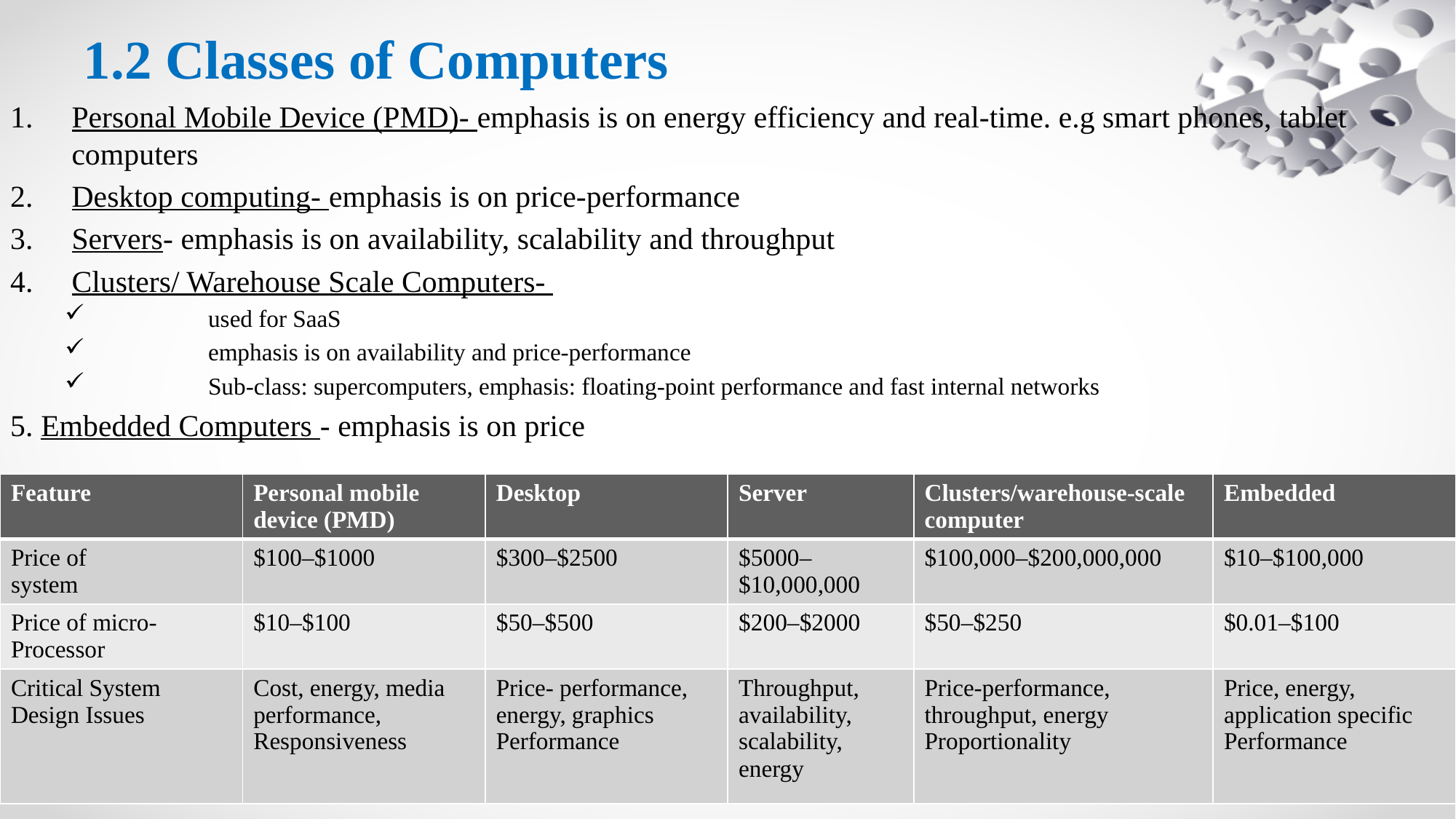

# 1.2 Classes of Computers
Personal Mobile Device (PMD)- emphasis is on energy efficiency and real-time. e.g smart phones, tablet computers
Desktop computing- emphasis is on price-performance
Servers- emphasis is on availability, scalability and throughput
Clusters/ Warehouse Scale Computers-
	used for SaaS
	emphasis is on availability and price-performance
	Sub-class: supercomputers, emphasis: floating-point performance and fast internal networks
5. Embedded Computers - emphasis is on price
| Feature | Personal mobile device (PMD) | Desktop | Server | Clusters/warehouse-scale computer | Embedded |
| --- | --- | --- | --- | --- | --- |
| Price of system | $100–$1000 | $300–$2500 | $5000–$10,000,000 | $100,000–$200,000,000 | $10–$100,000 |
| Price of micro-Processor | $10–$100 | $50–$500 | $200–$2000 | $50–$250 | $0.01–$100 |
| Critical System Design Issues | Cost, energy, media performance, Responsiveness | Price- performance, energy, graphics Performance | Throughput, availability, scalability, energy | Price-performance, throughput, energy Proportionality | Price, energy, application specific Performance |